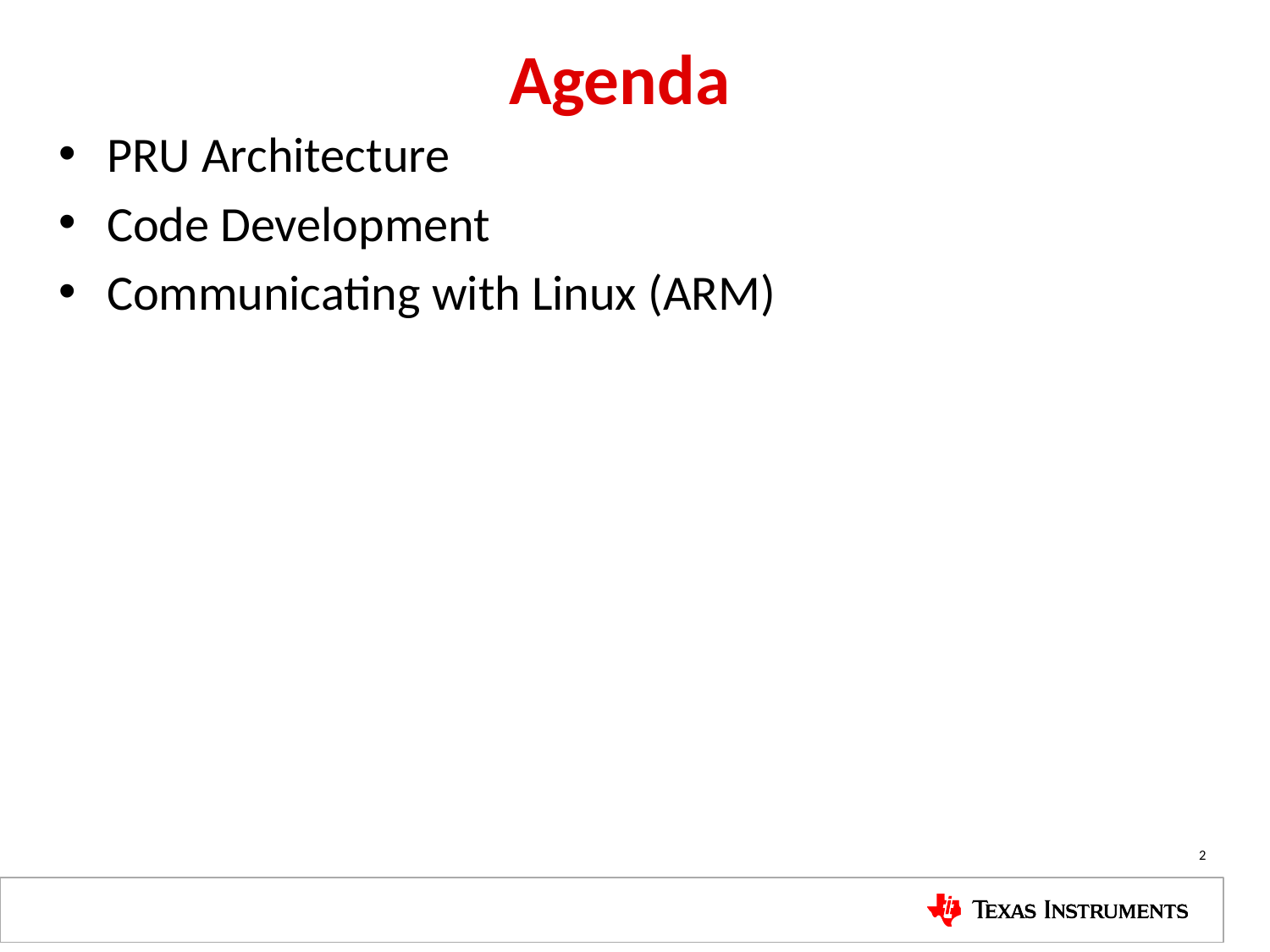

# Agenda
PRU Architecture
Code Development
Communicating with Linux (ARM)
2